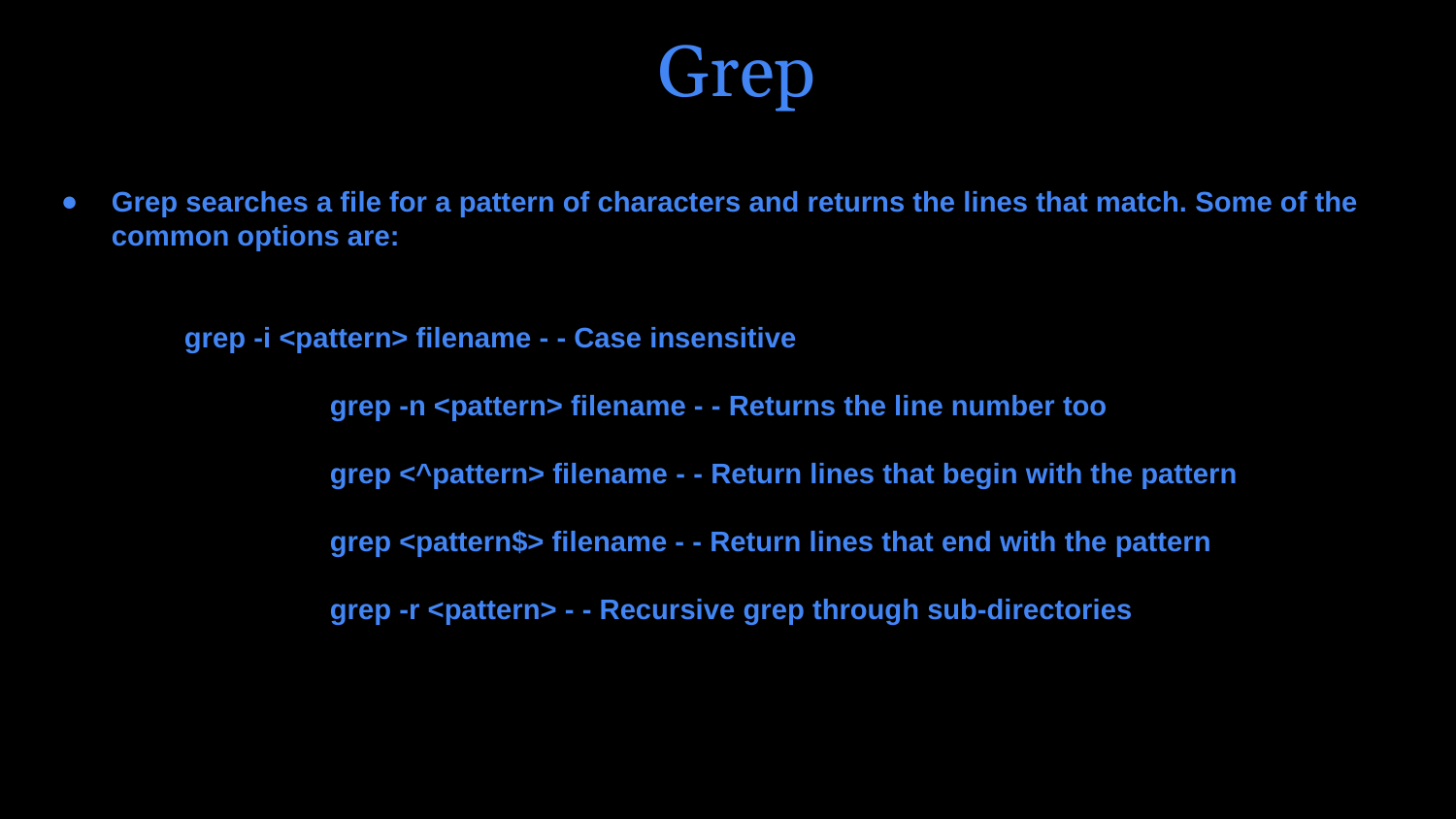

# Grep

Grep searches a file for a pattern of characters and returns the lines that match. Some of the common options are:

grep -i <pattern> filename - - Case insensitive

		grep -n <pattern> filename - - Returns the line number too

		grep <^pattern> filename - - Return lines that begin with the pattern

		grep <pattern$> filename - - Return lines that end with the pattern

		grep -r <pattern> - - Recursive grep through sub-directories